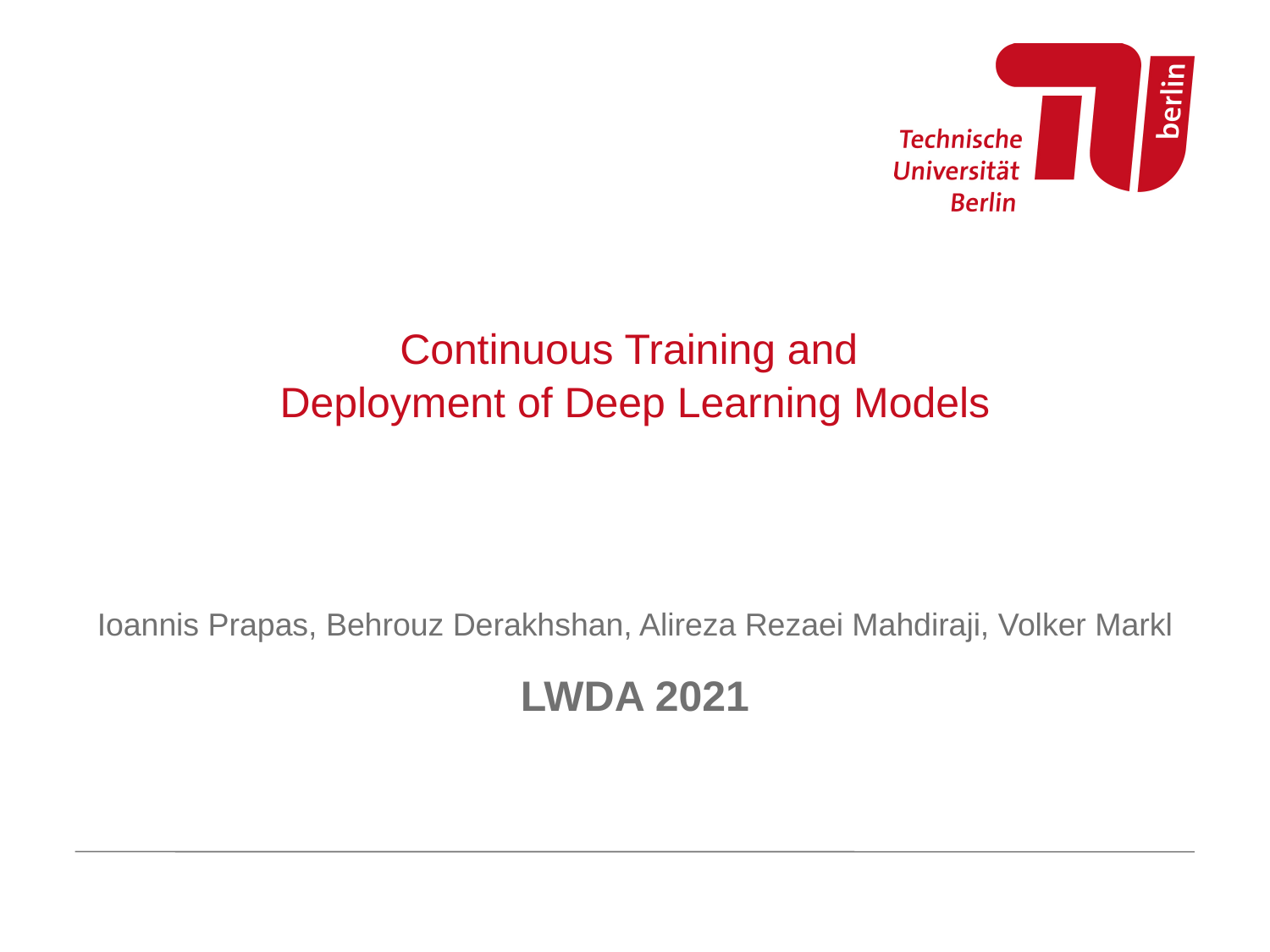

# Continuous Training and Deployment of Deep Learning Models
Ioannis Prapas, Behrouz Derakhshan, Alireza Rezaei Mahdiraji, Volker Markl

LWDA 2021